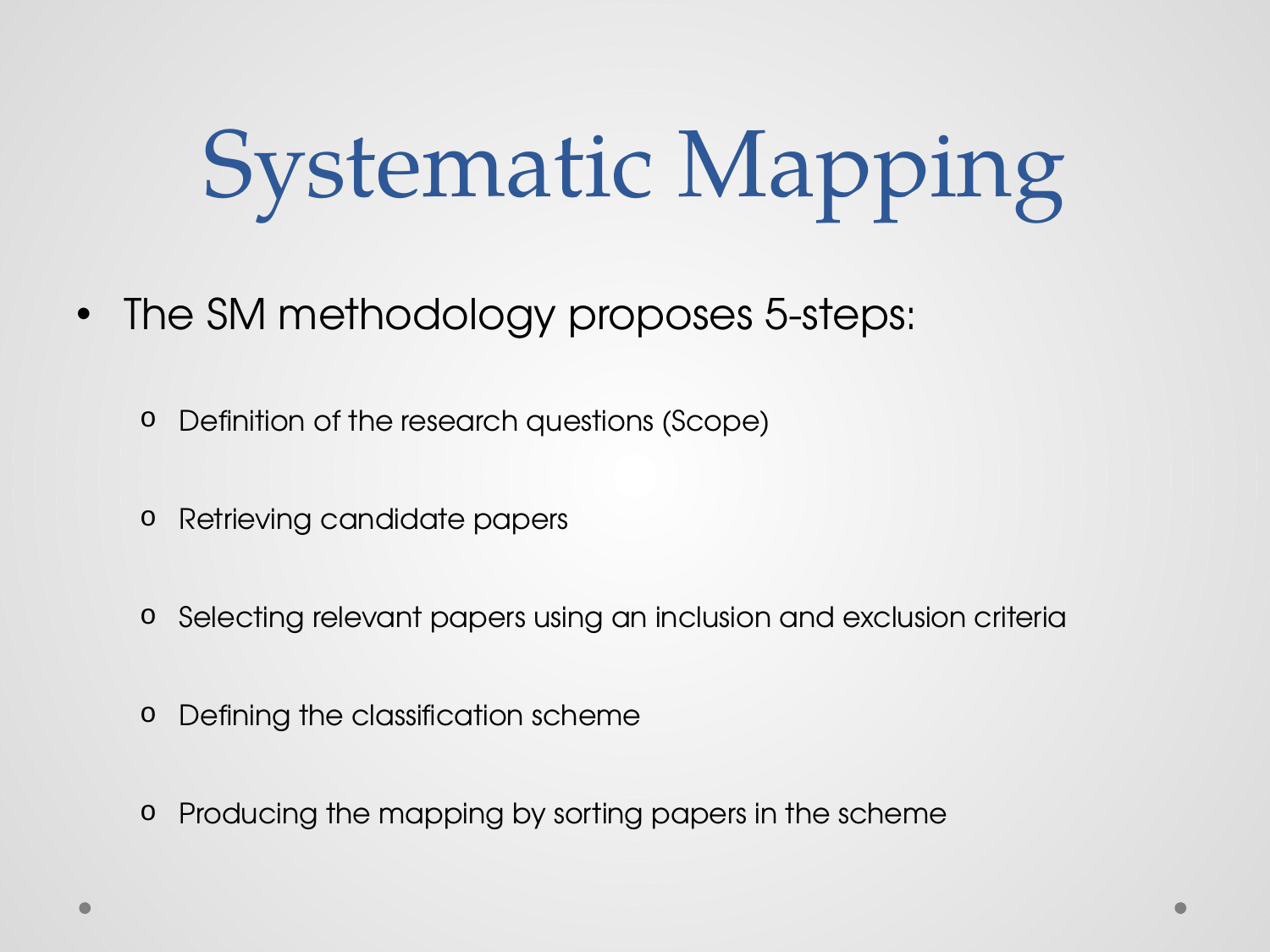

# Systematic Mapping

The SM methodology proposes 5-steps:

Definition of the research questions (Scope)

Retrieving candidate papers

Selecting relevant papers using an inclusion and exclusion criteria

Defining the classification scheme

Producing the mapping by sorting papers in the scheme